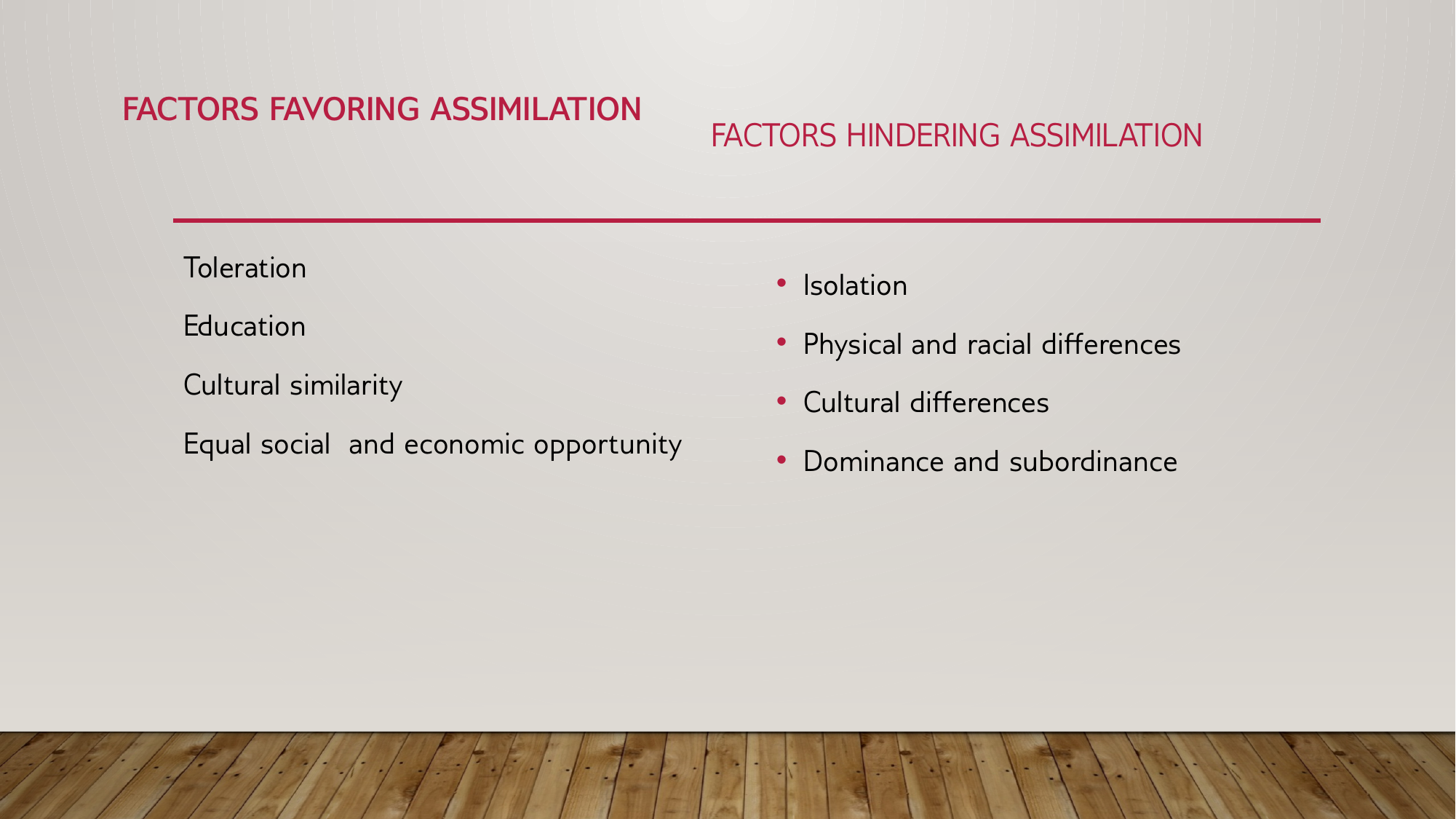

Factors favoring Assimilation

Factors hindering assimilation
Toleration
Education
Cultural similarity
Equal social  and economic opportunity

Isolation
Physical and racial differences
Cultural differences
Dominance and subordinance